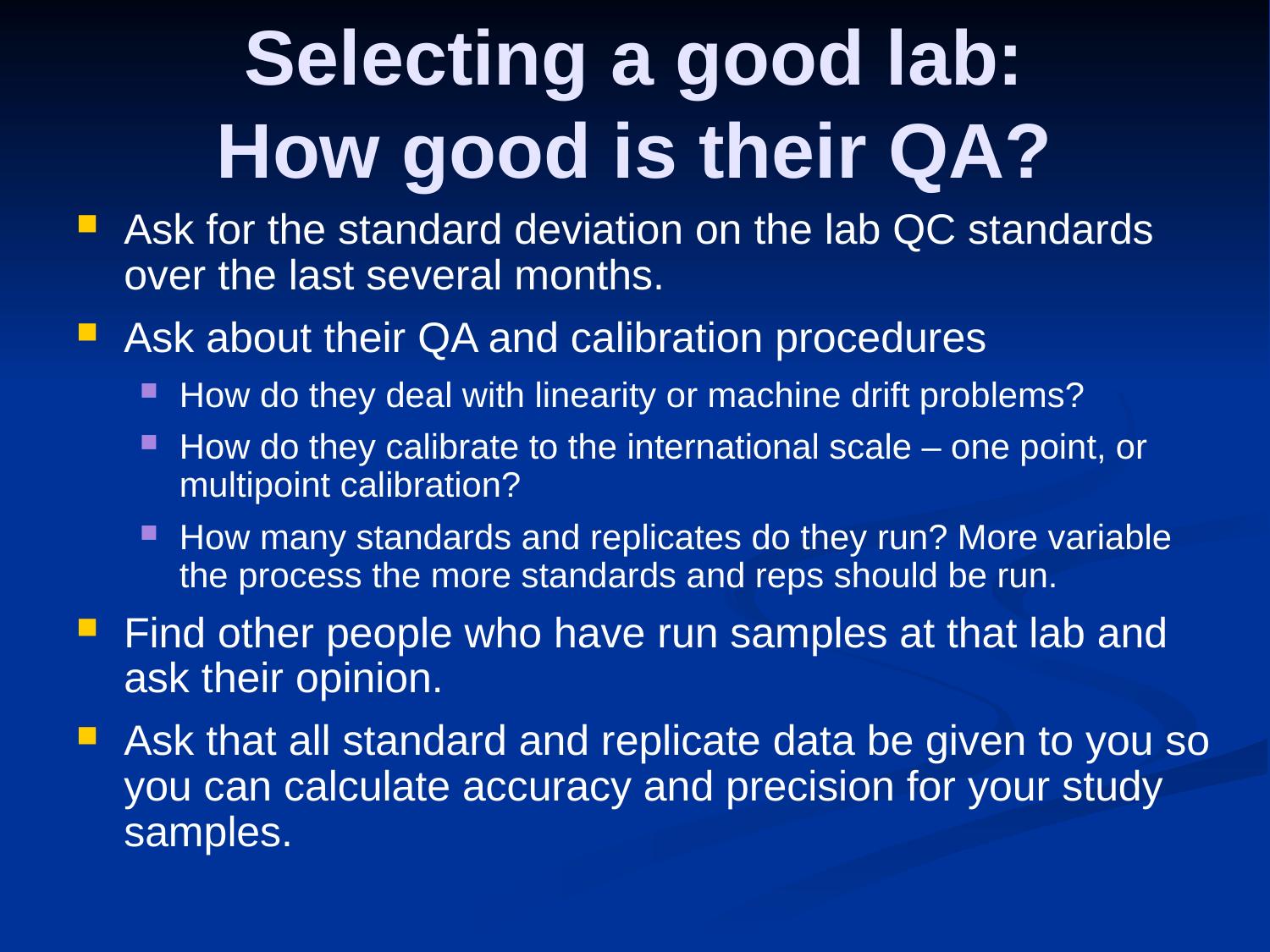

# Selecting a good lab: How good is their QA?
Ask for the standard deviation on the lab QC standards over the last several months.
Ask about their QA and calibration procedures
How do they deal with linearity or machine drift problems?
How do they calibrate to the international scale – one point, or multipoint calibration?
How many standards and replicates do they run? More variable the process the more standards and reps should be run.
Find other people who have run samples at that lab and ask their opinion.
Ask that all standard and replicate data be given to you so you can calculate accuracy and precision for your study samples.